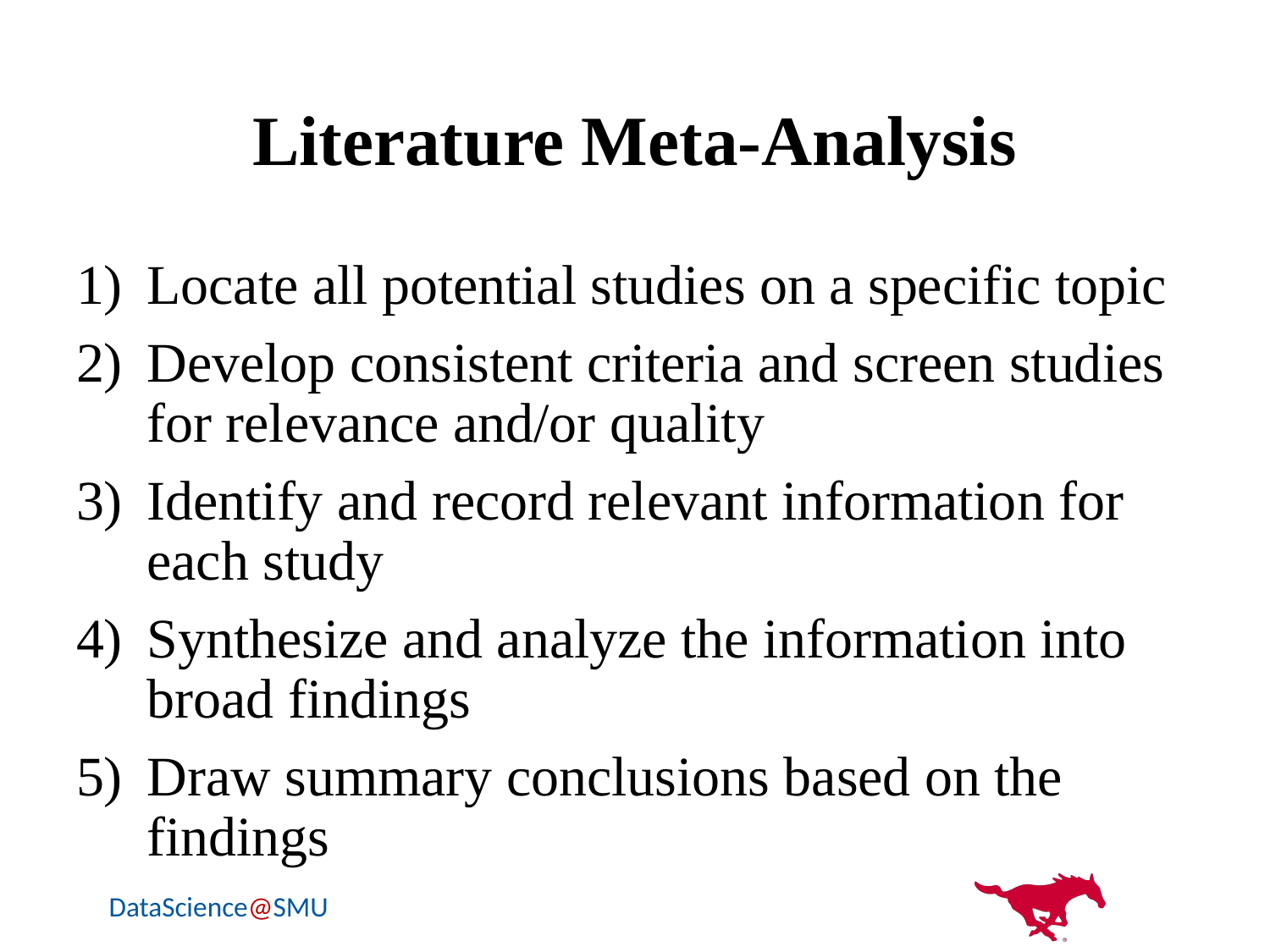

# Literature Meta-Analysis
Locate all potential studies on a specific topic
Develop consistent criteria and screen studies for relevance and/or quality
Identify and record relevant information for each study
Synthesize and analyze the information into broad findings
Draw summary conclusions based on the findings